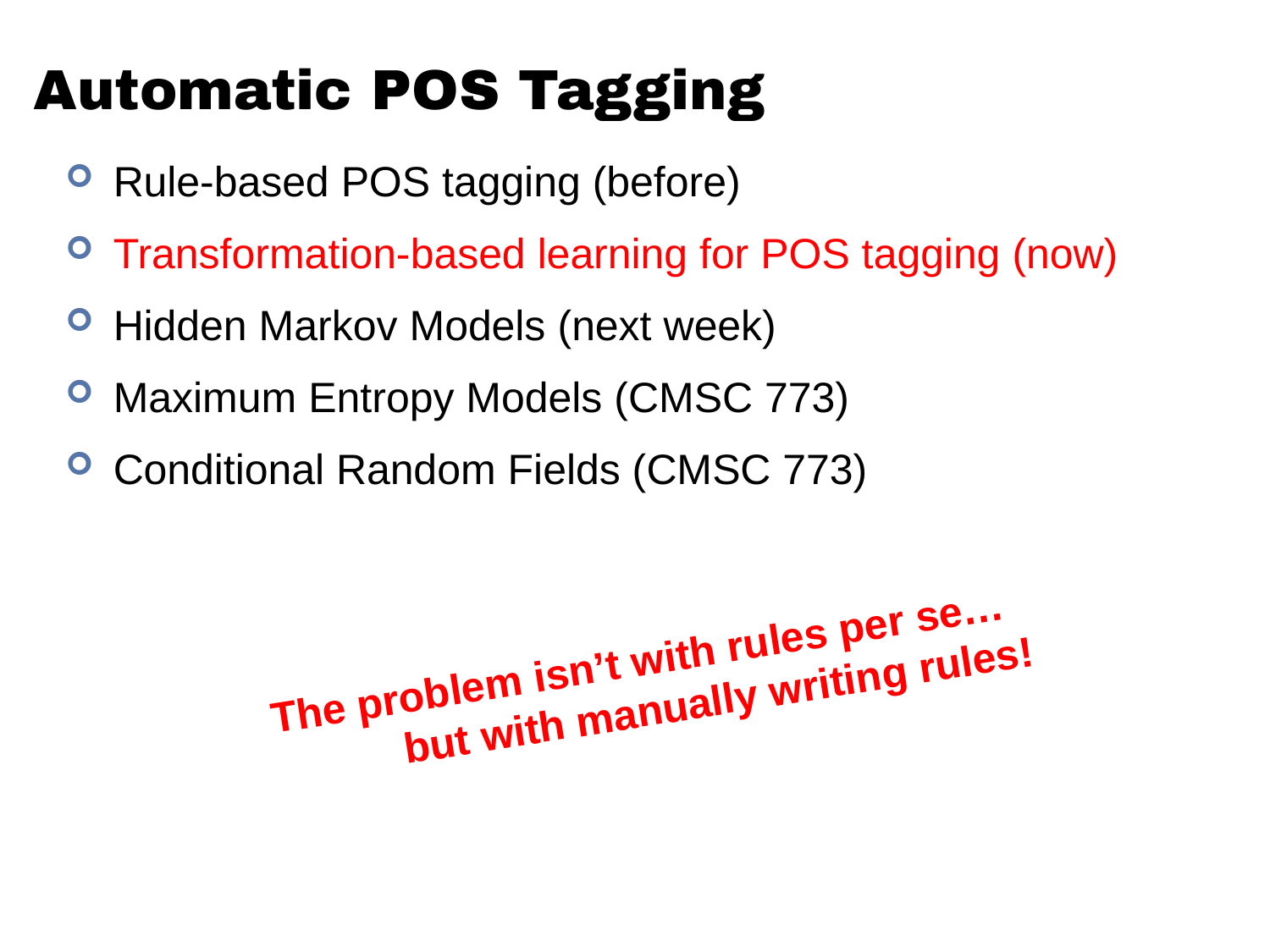

# Automatic POS Tagging
Rule-based POS tagging (before)
Transformation-based learning for POS tagging (now)
Hidden Markov Models (next week)
Maximum Entropy Models (CMSC 773)
Conditional Random Fields (CMSC 773)
The problem isn’t with rules per se…
	but with manually writing rules!